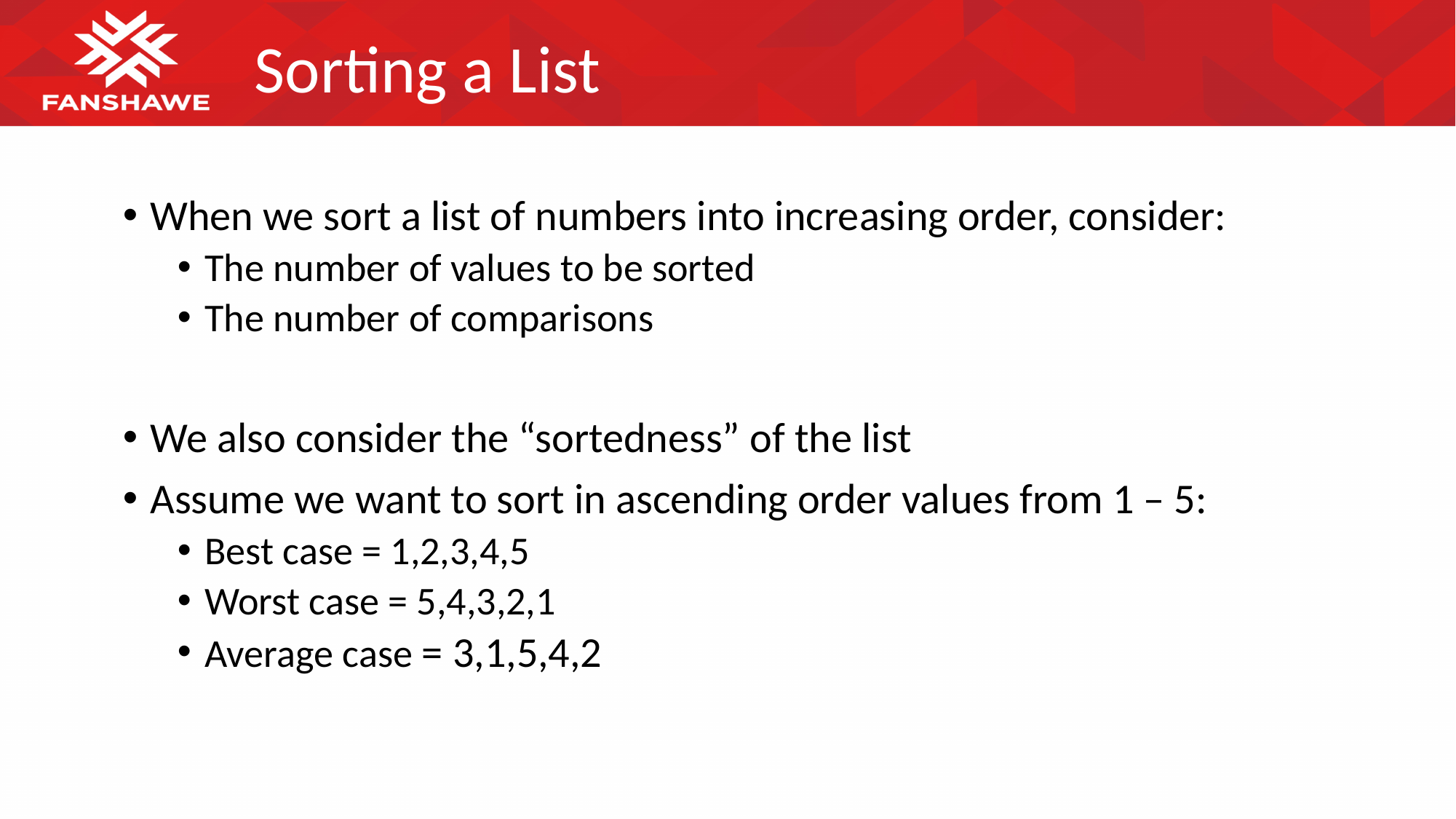

# Sorting a List
When we sort a list of numbers into increasing order, consider:
The number of values to be sorted
The number of comparisons

We also consider the “sortedness” of the list
Assume we want to sort in ascending order values from 1 – 5:
Best case = 1,2,3,4,5
Worst case = 5,4,3,2,1
Average case = 3,1,5,4,2